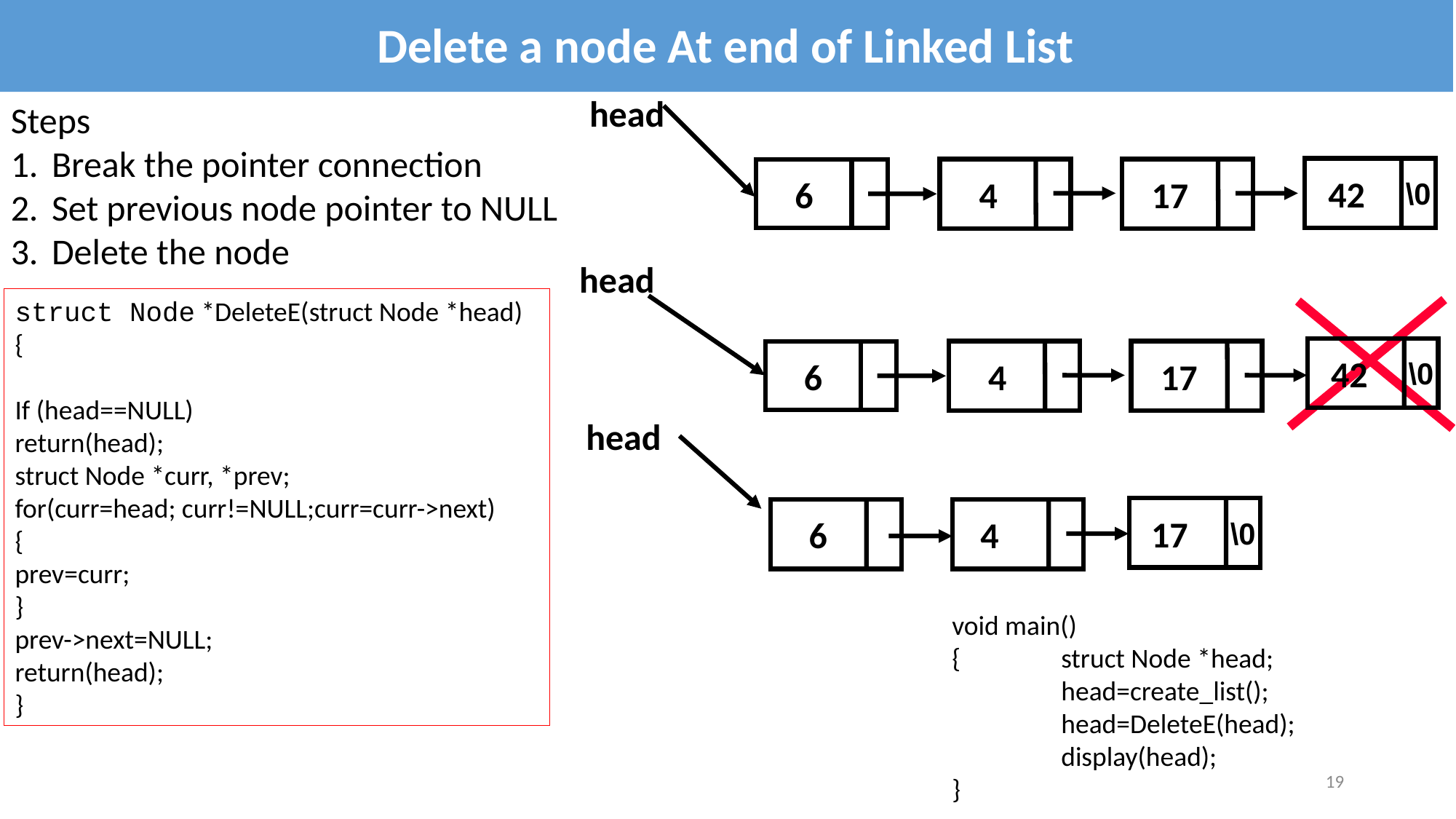

Delete a node At end of Linked List
head
Steps
Break the pointer connection
Set previous node pointer to NULL
Delete the node

42
\0

6

4
17

head
struct Node *DeleteE(struct Node *head)
{

If (head==NULL)
return(head);
struct Node *curr, *prev;
for(curr=head; curr!=NULL;curr=curr->next)
{
prev=curr;
}
prev->next=NULL;
return(head);
}

42
\0

6

4
17

head

17
\0

6
4

void main()
{	struct Node *head;
	head=create_list();
	head=DeleteE(head);
	display(head);
}
19